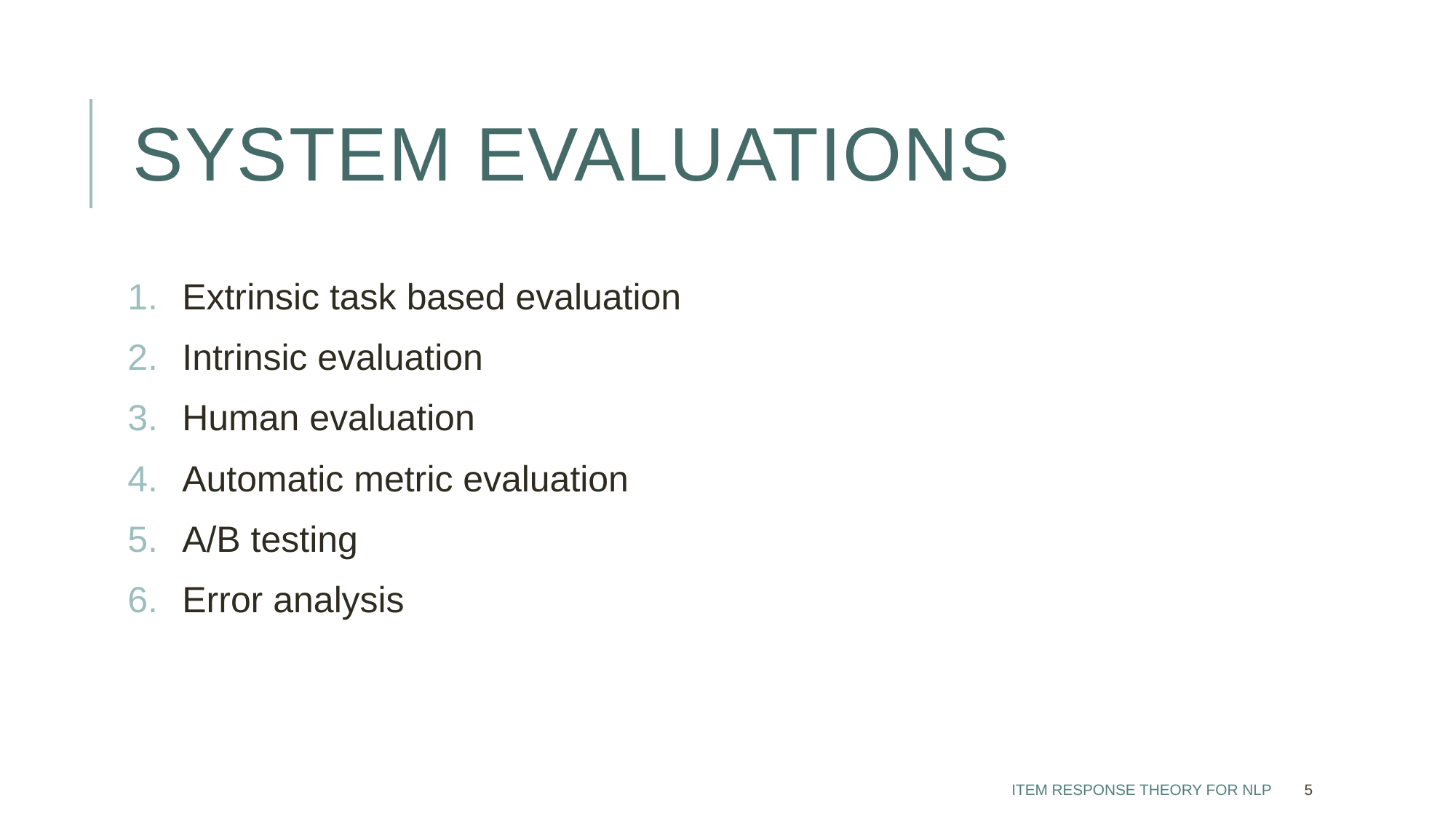

# System Evaluations
Extrinsic task based evaluation
Intrinsic evaluation
Human evaluation
Automatic metric evaluation
A/B testing
Error analysis
Item Response Theory for NLP
5